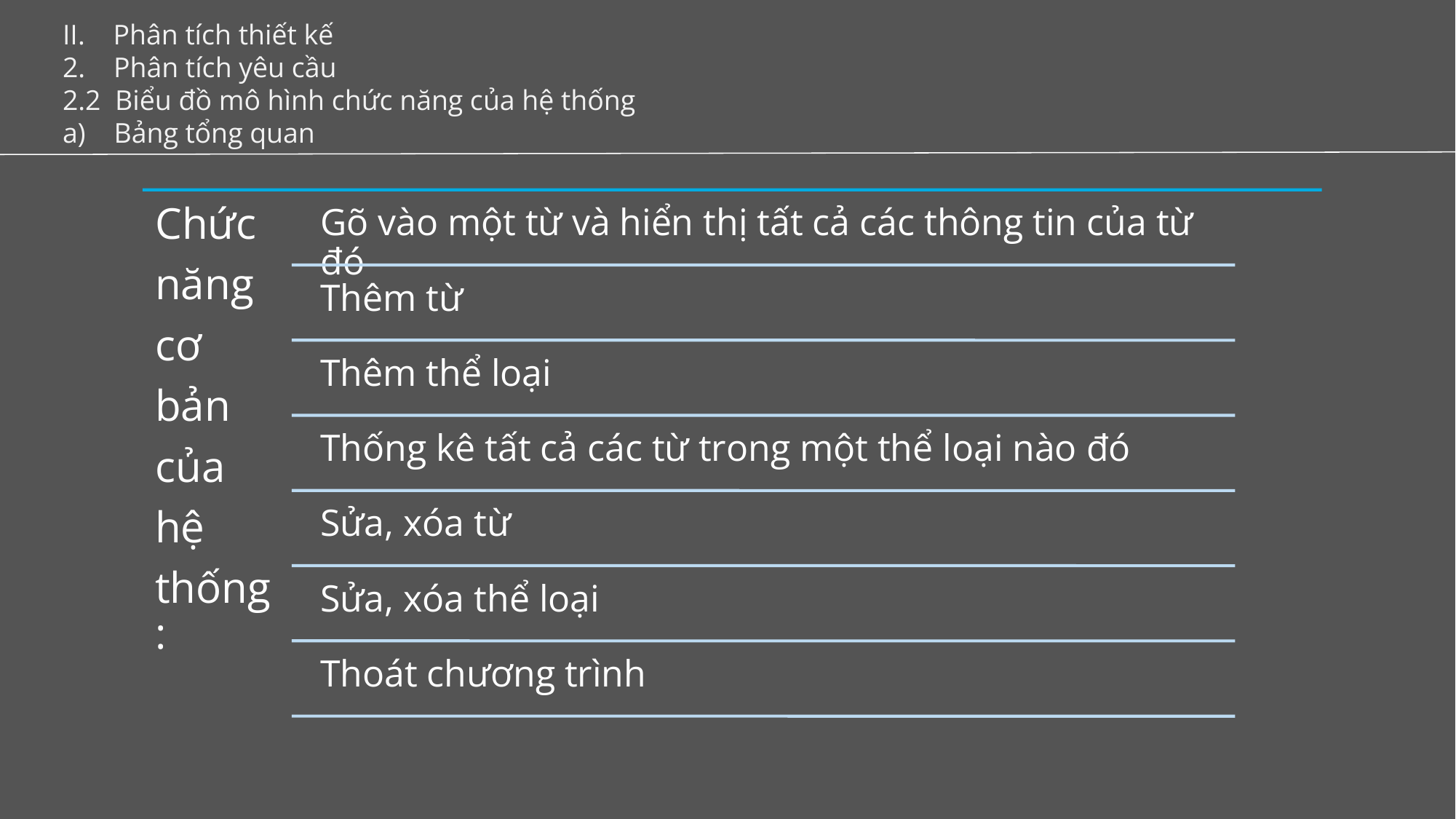

II.    Phân tích thiết kế
2.    Phân tích yêu cầu
2.2  Biểu đồ mô hình chức năng của hệ thống
a)    Bảng tổng quan
Chức
năng
cơ
bản
của
hệ
thống:
Gõ vào một từ và hiển thị tất cả các thông tin của từ đó
Thêm từ
Thêm thể loại
Thống kê tất cả các từ trong một thể loại nào đó
Sửa, xóa từ
Sửa, xóa thể loại
Thoát chương trình